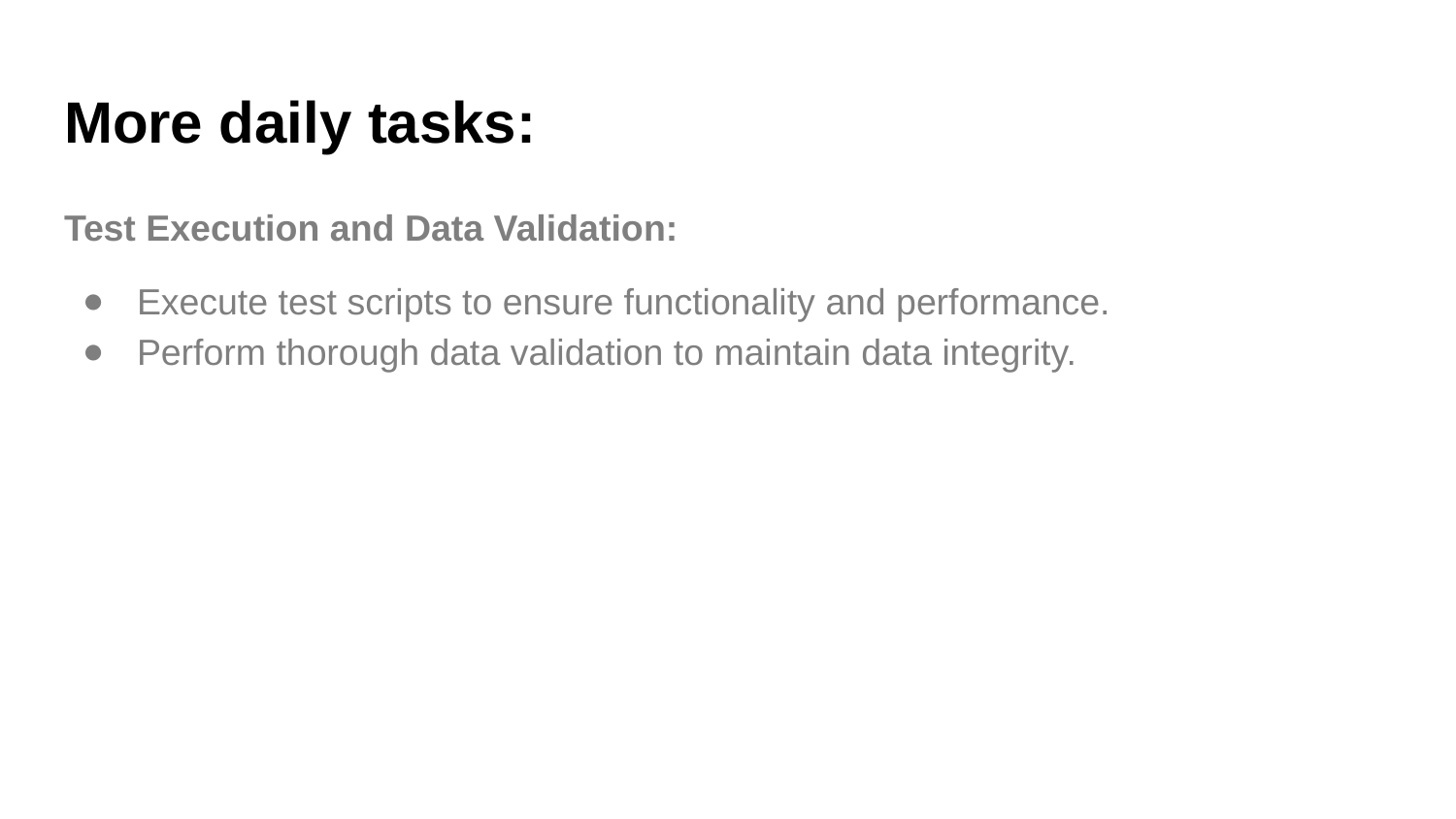

# More daily tasks:

Test Execution and Data Validation:
Execute test scripts to ensure functionality and performance.
Perform thorough data validation to maintain data integrity.